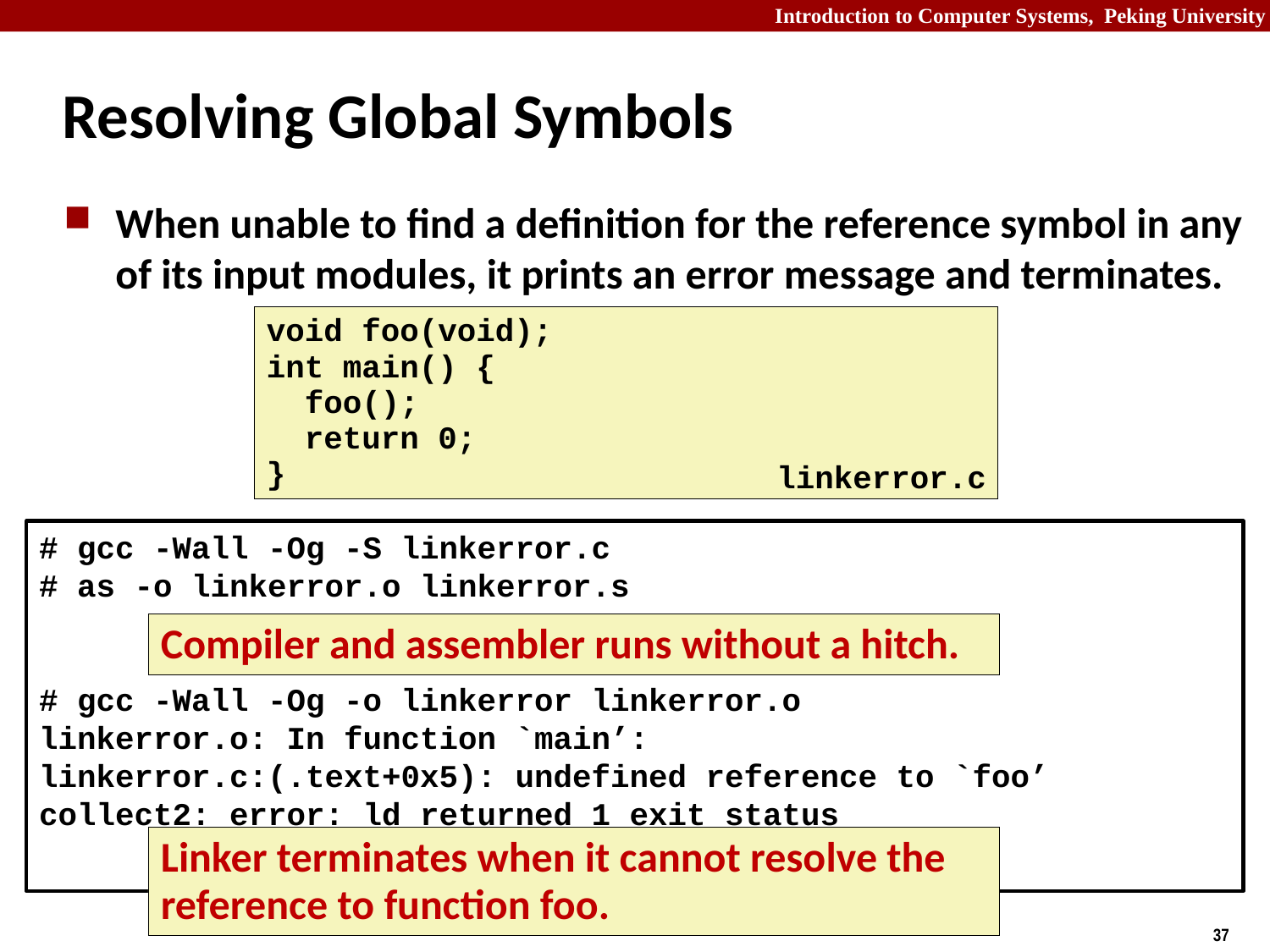

# Resolving Global Symbols
When unable to find a definition for the reference symbol in any of its input modules, it prints an error message and terminates.
void foo(void);
int main() {
  foo();
  return 0;
}
linkerror.c
# gcc -Wall -Og -S linkerror.c
# as -o linkerror.o linkerror.s

# gcc -Wall -Og -o linkerror linkerror.o linkerror.o: In function `main’: linkerror.c:(.text+0x5): undefined reference to `foo’ collect2: error: ld returned 1 exit status
Compiler and assembler runs without a hitch.
Linker terminates when it cannot resolve the reference to function foo.